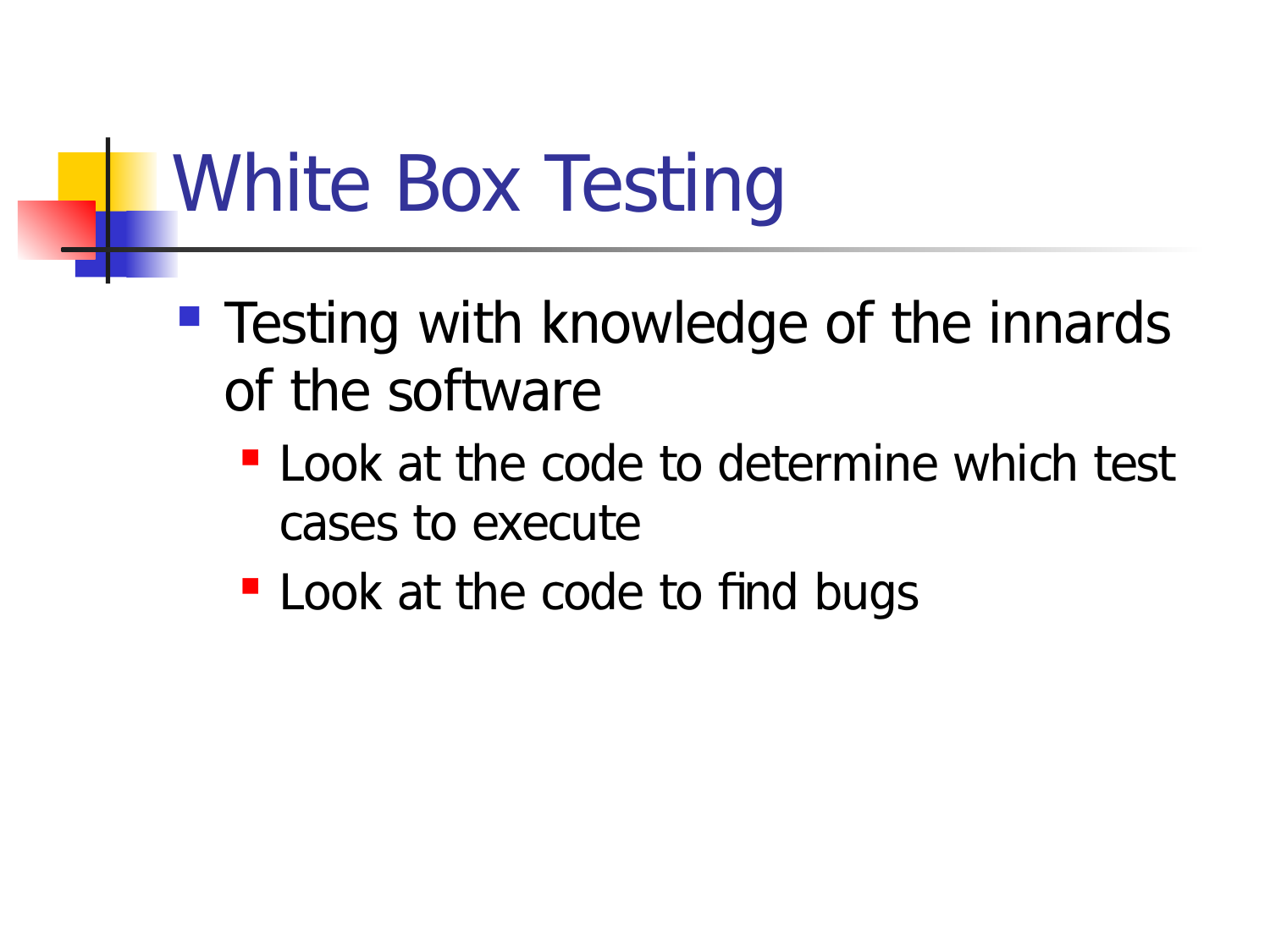

# White Box Testing
Testing with knowledge of the innards of the software
Look at the code to determine which test cases to execute
Look at the code to find bugs